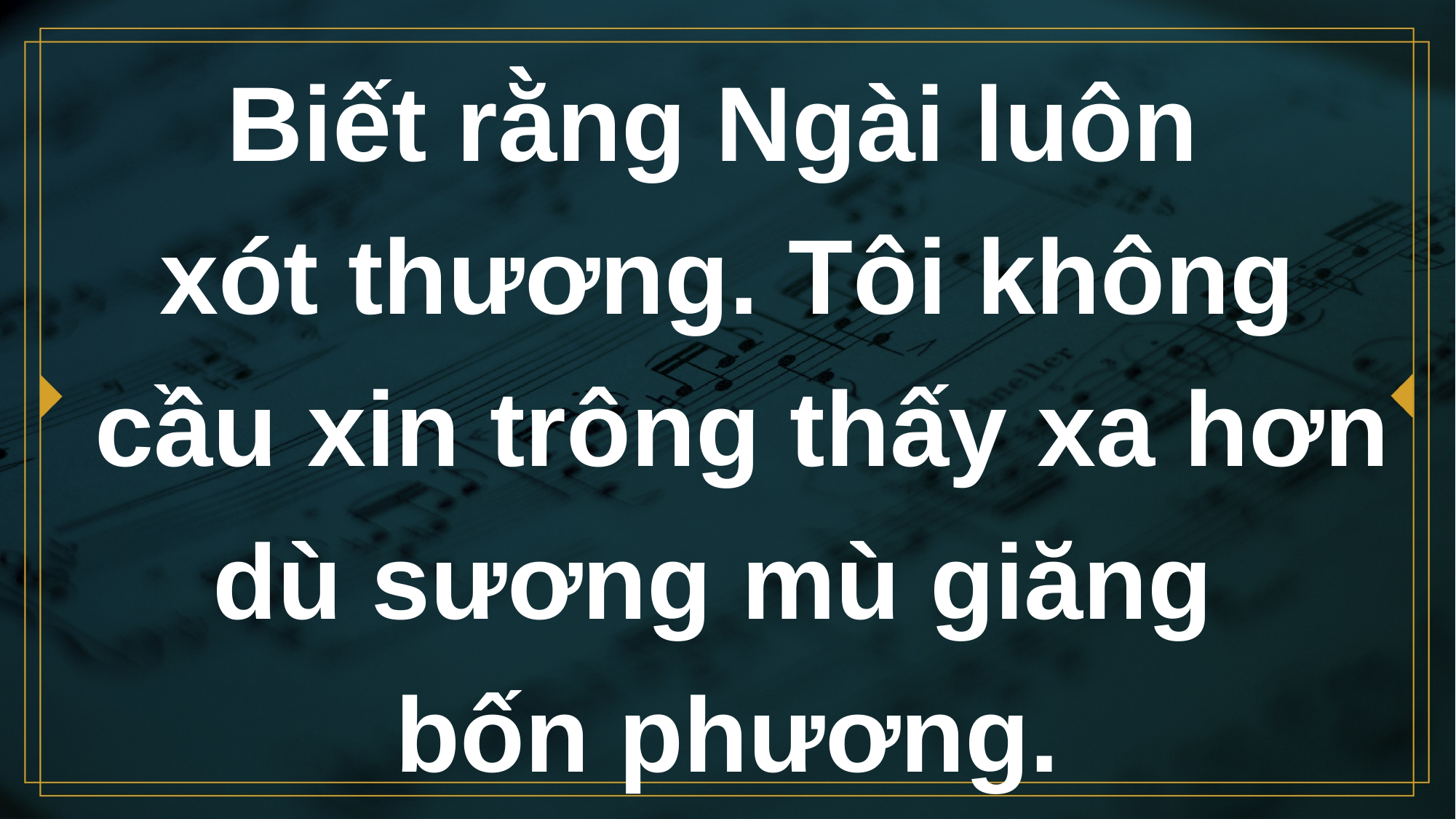

# Biết rằng Ngài luôn xót thương. Tôi không cầu xin trông thấy xa hơn dù sương mù giăng bốn phương.